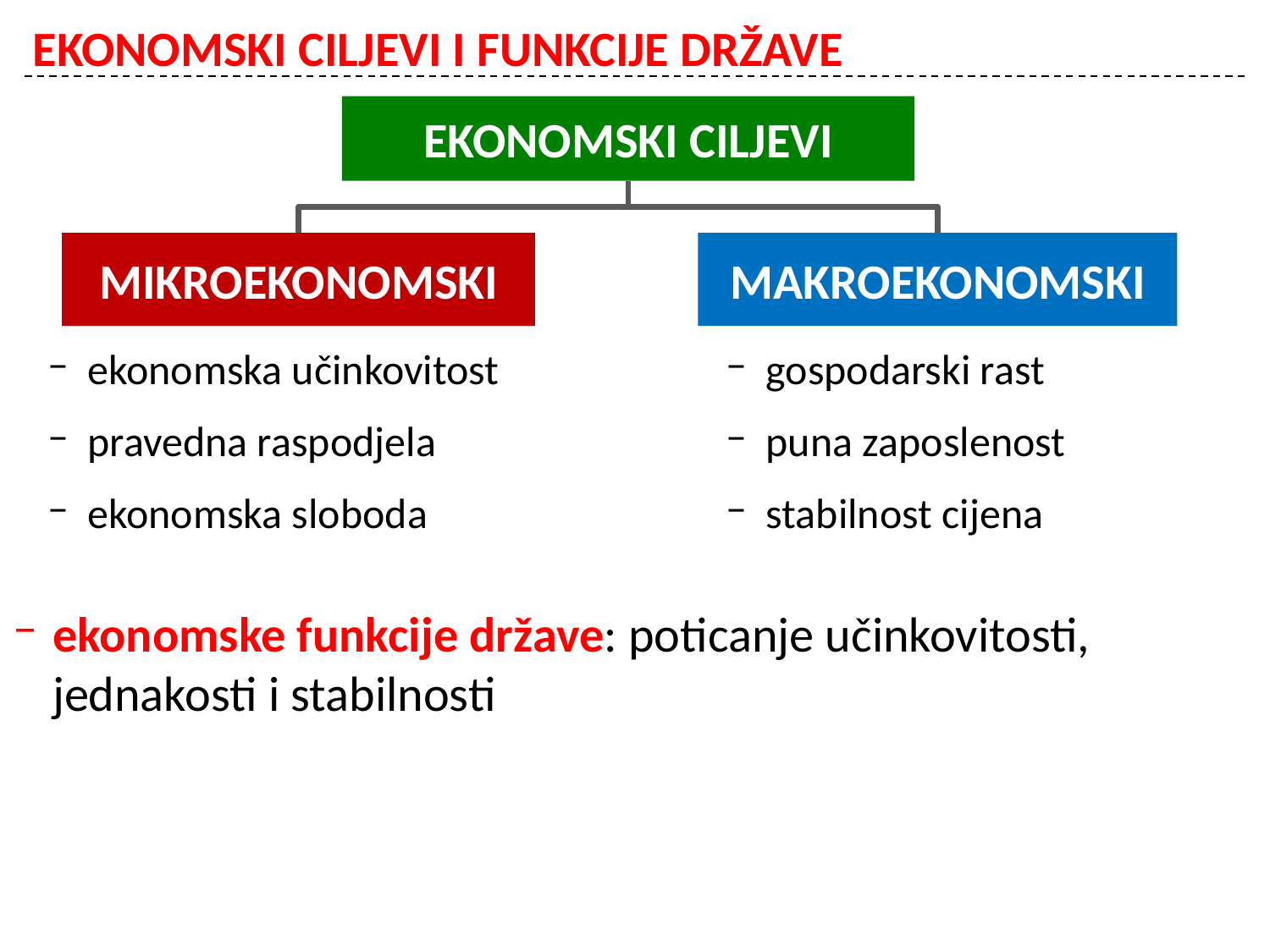

# EKONOMSKI CILJEVI I FUNKCIJE DRŽAVE
EKONOMSKI CILJEVI
MAKROEKONOMSKI
MIKROEKONOMSKI
ekonomska učinkovitost
pravedna raspodjela
ekonomska sloboda
gospodarski rast
puna zaposlenost
stabilnost cijena
ekonomske funkcije države: poticanje učinkovitosti, jednakosti i stabilnosti